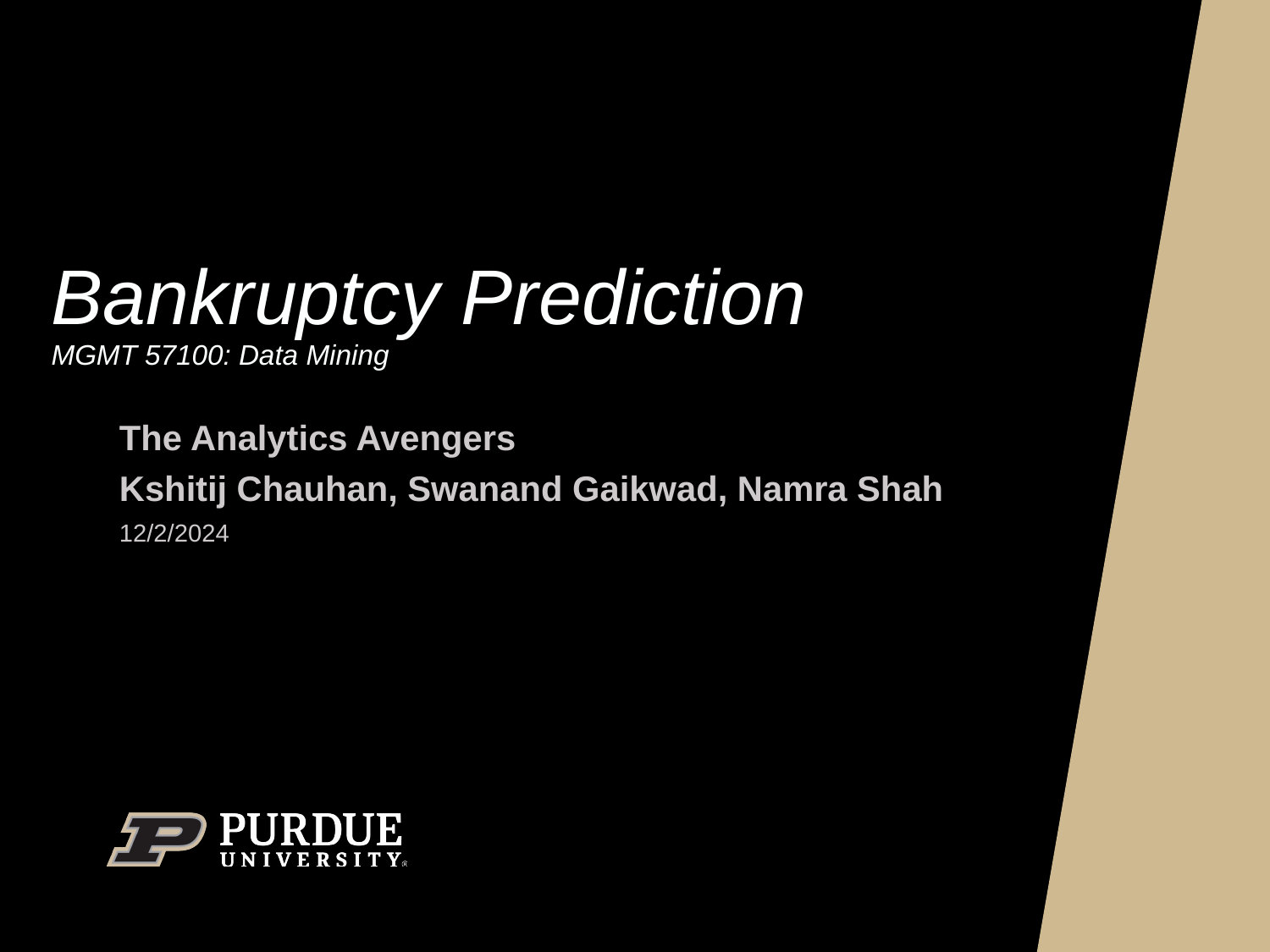

# Bankruptcy Prediction MGMT 57100: Data Mining
The Analytics Avengers
Kshitij Chauhan, Swanand Gaikwad, Namra Shah

12/2/2024